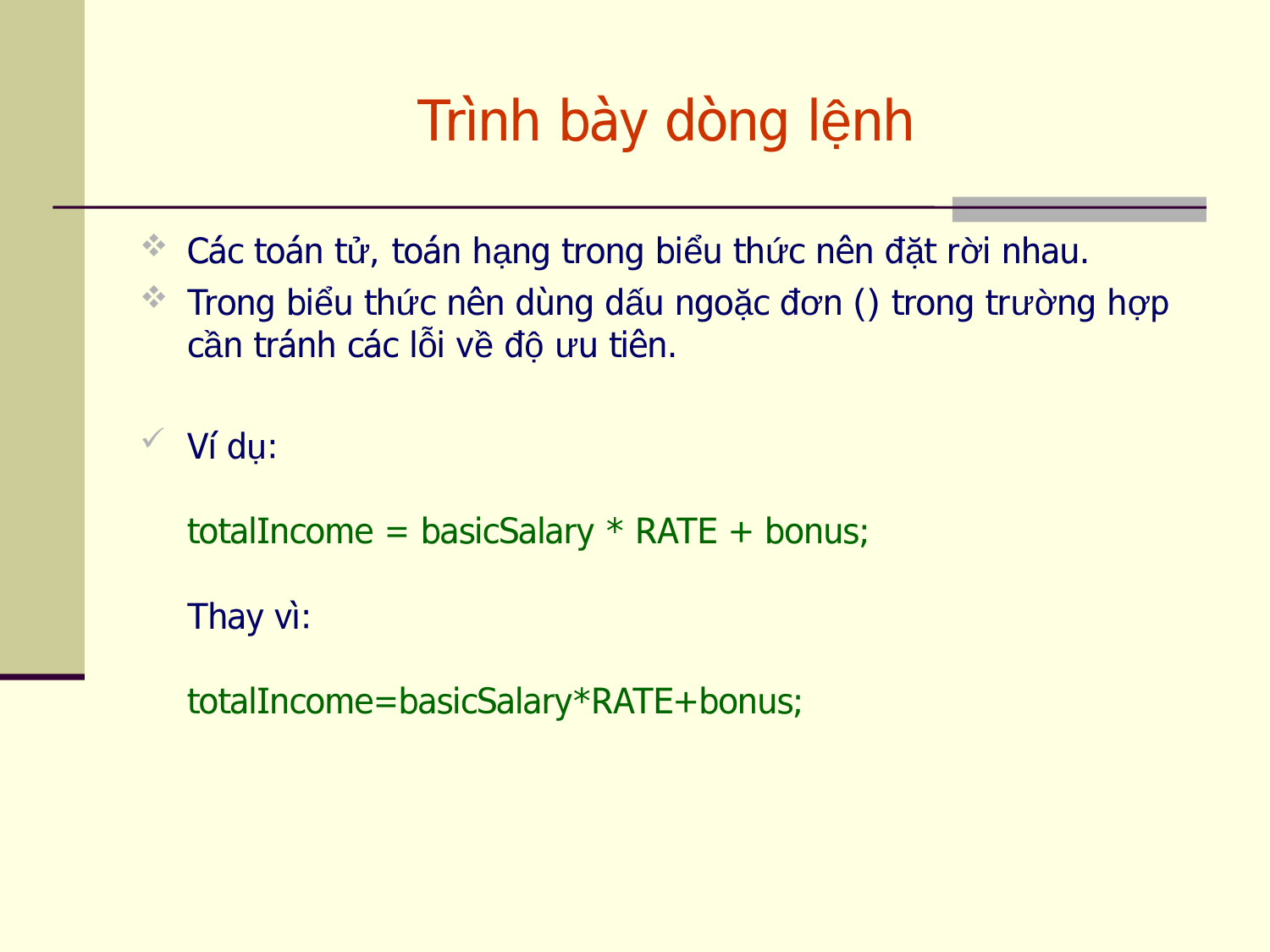

Trình bày dòng lệnh
Các toán tử, toán hạng trong biểu thức nên đặt rời nhau.
Trong biểu thức nên dùng dấu ngoặc đơn () trong trường hợp cần tránh các lỗi về độ ưu tiên.

Ví dụ:
totalIncome = basicSalary * RATE + bonus;
Thay vì:
totalIncome=basicSalary*RATE+bonus;